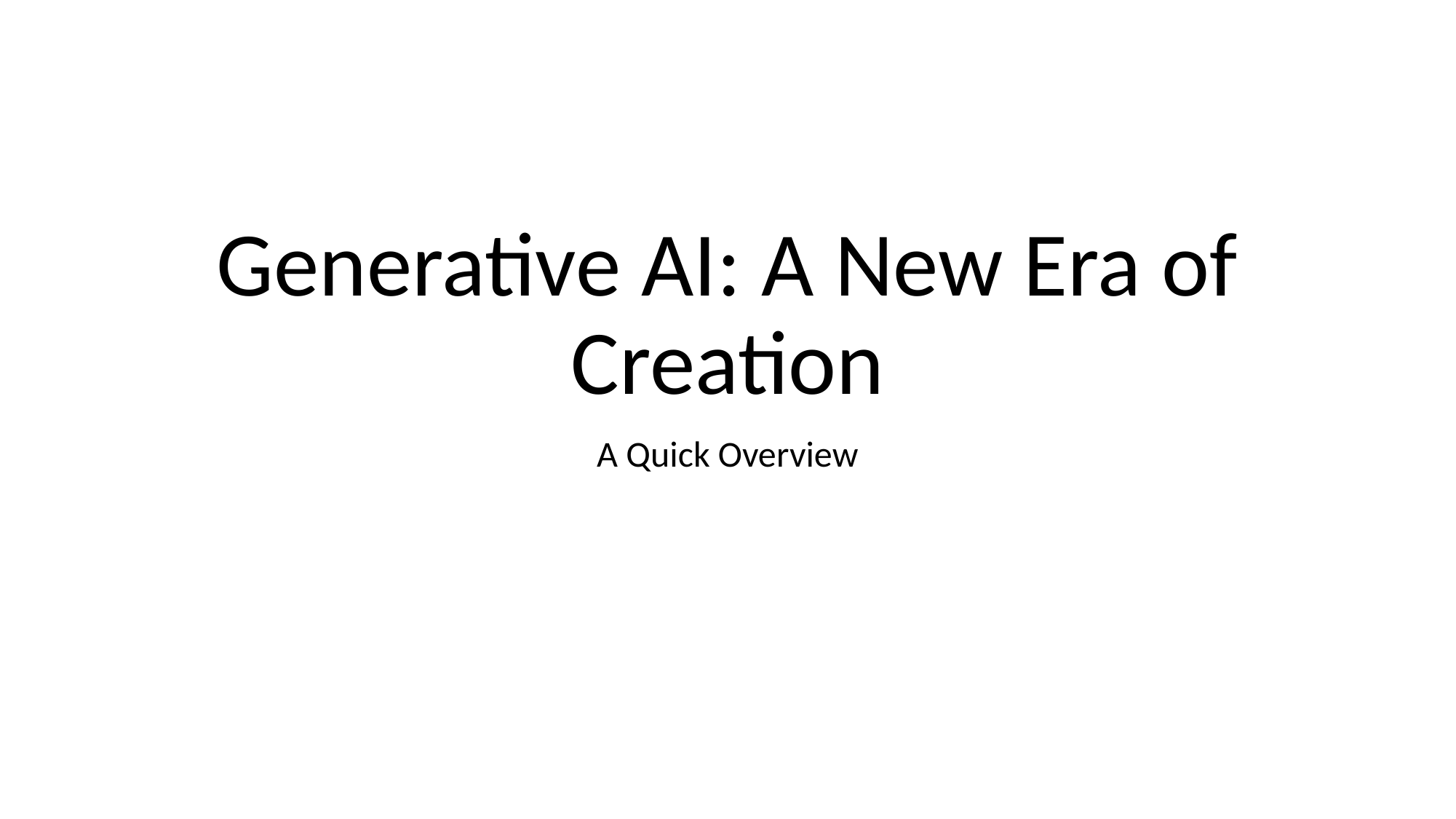

# Generative AI: A New Era of Creation
A Quick Overview